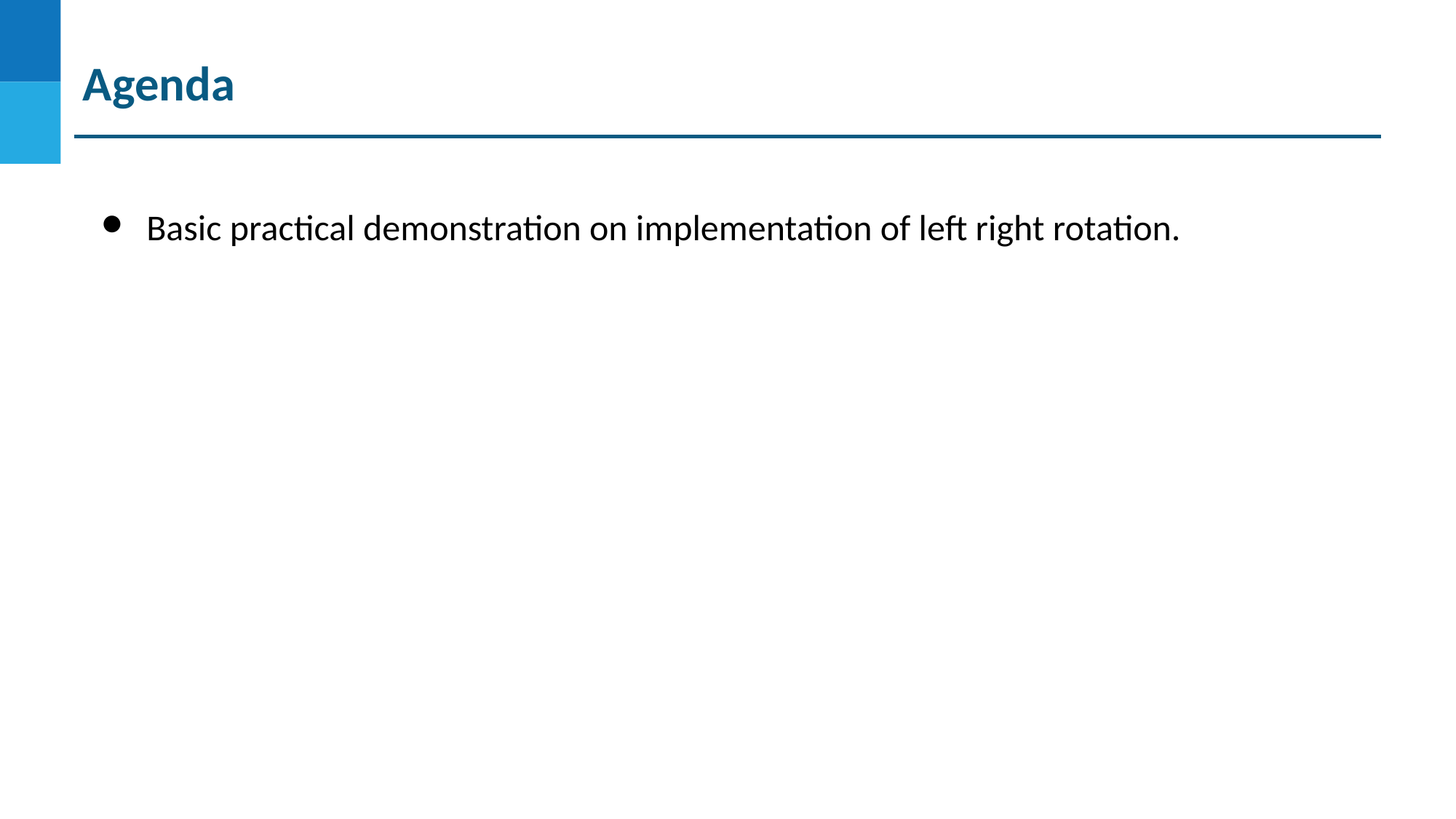

Agenda
Basic practical demonstration on implementation of left right rotation.